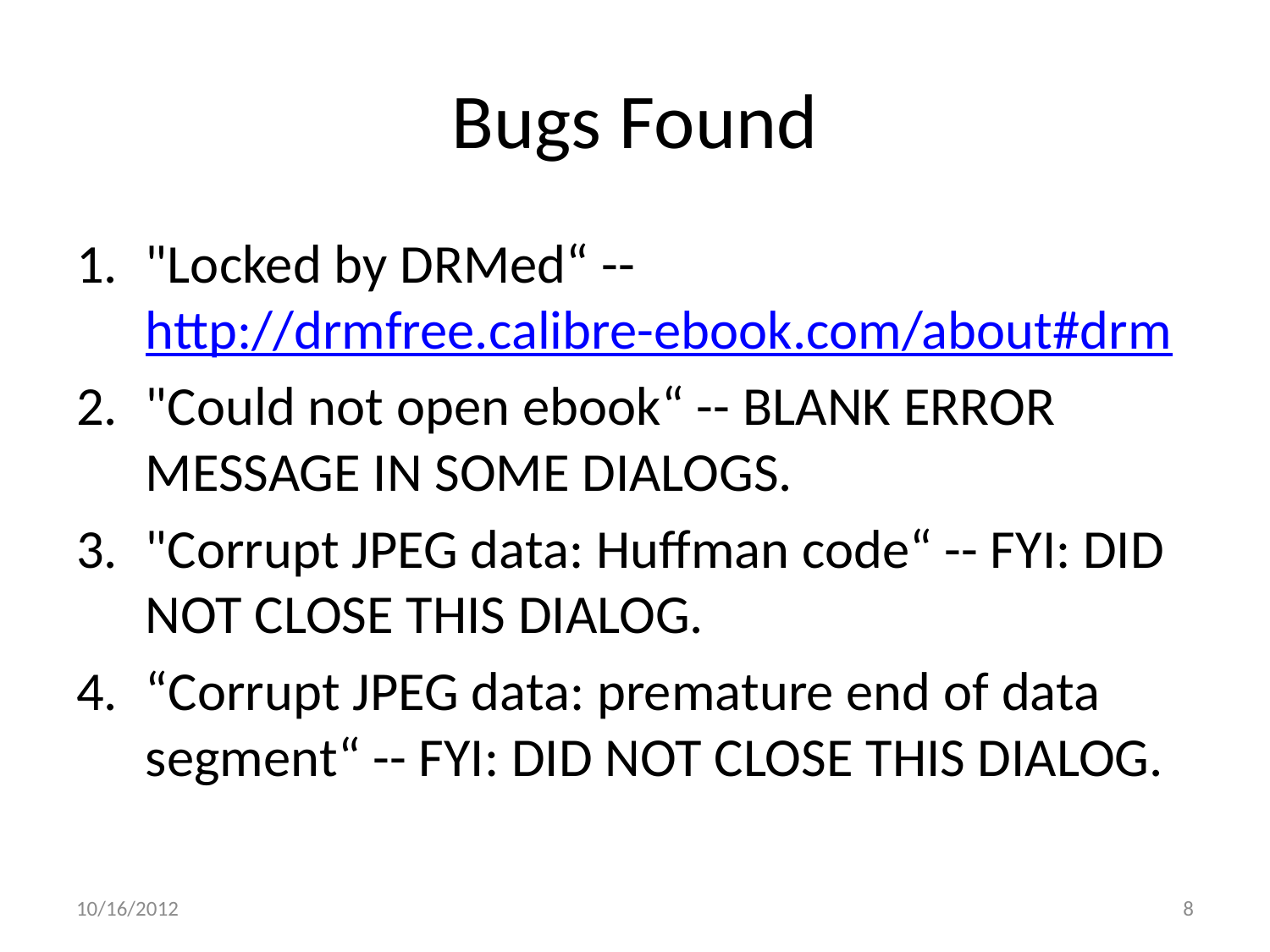

# Bugs Found
"Locked by DRMed“ -- http://drmfree.calibre-ebook.com/about#drm
"Could not open ebook“ -- BLANK ERROR MESSAGE IN SOME DIALOGS.
"Corrupt JPEG data: Huffman code“ -- FYI: DID NOT CLOSE THIS DIALOG.
“Corrupt JPEG data: premature end of data segment“ -- FYI: DID NOT CLOSE THIS DIALOG.
10/16/2012
8